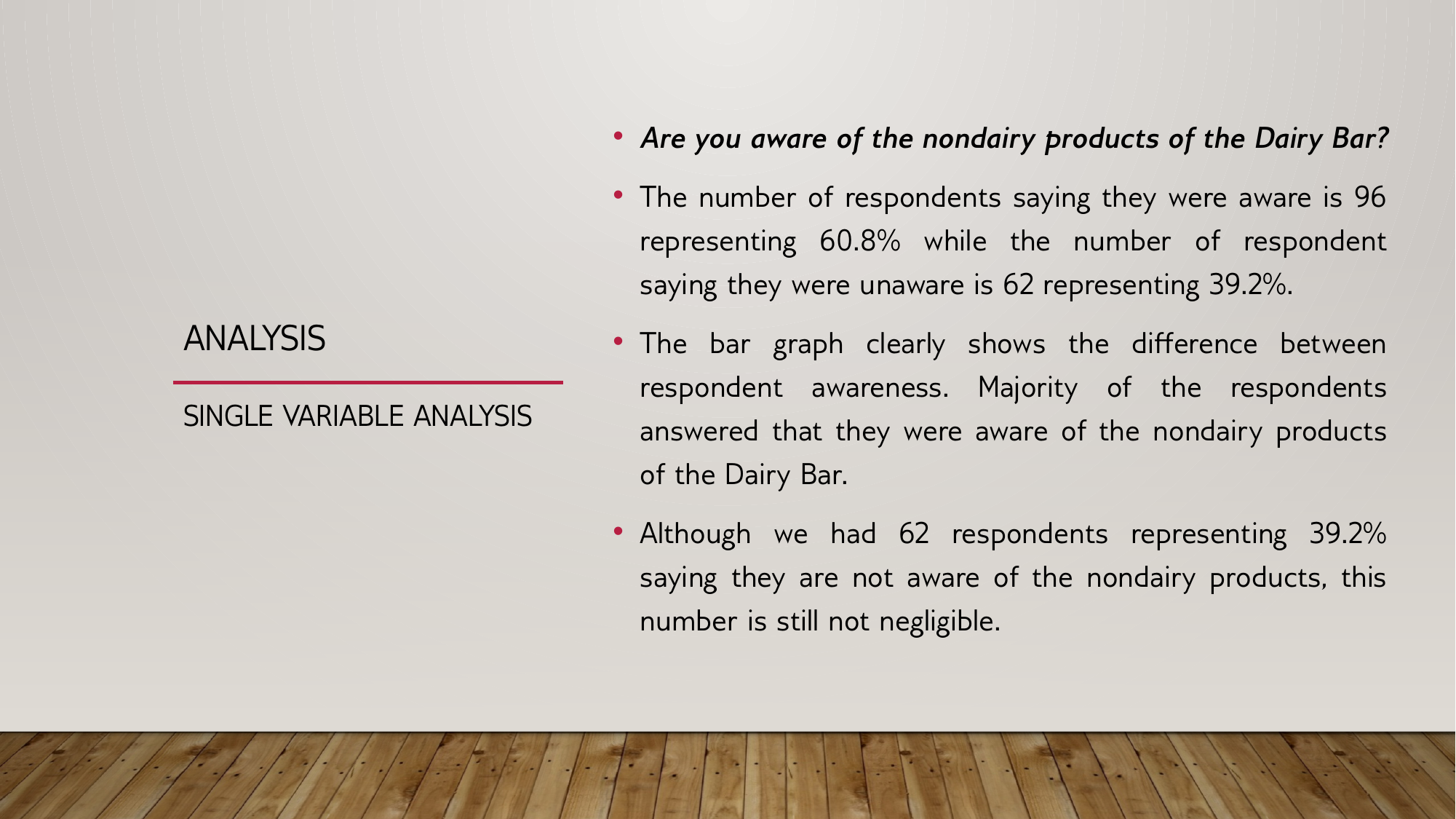

Are you aware of the nondairy products of the Dairy Bar?
The number of respondents saying they were aware is 96 representing 60.8% while the number of respondent saying they were unaware is 62 representing 39.2%.
The bar graph clearly shows the difference between respondent awareness. Majority of the respondents answered that they were aware of the nondairy products of the Dairy Bar.
Although we had 62 respondents representing 39.2% saying they are not aware of the nondairy products, this number is still not negligible.
# ANALYSIS
SINGLE VARIABLE ANALYSIS